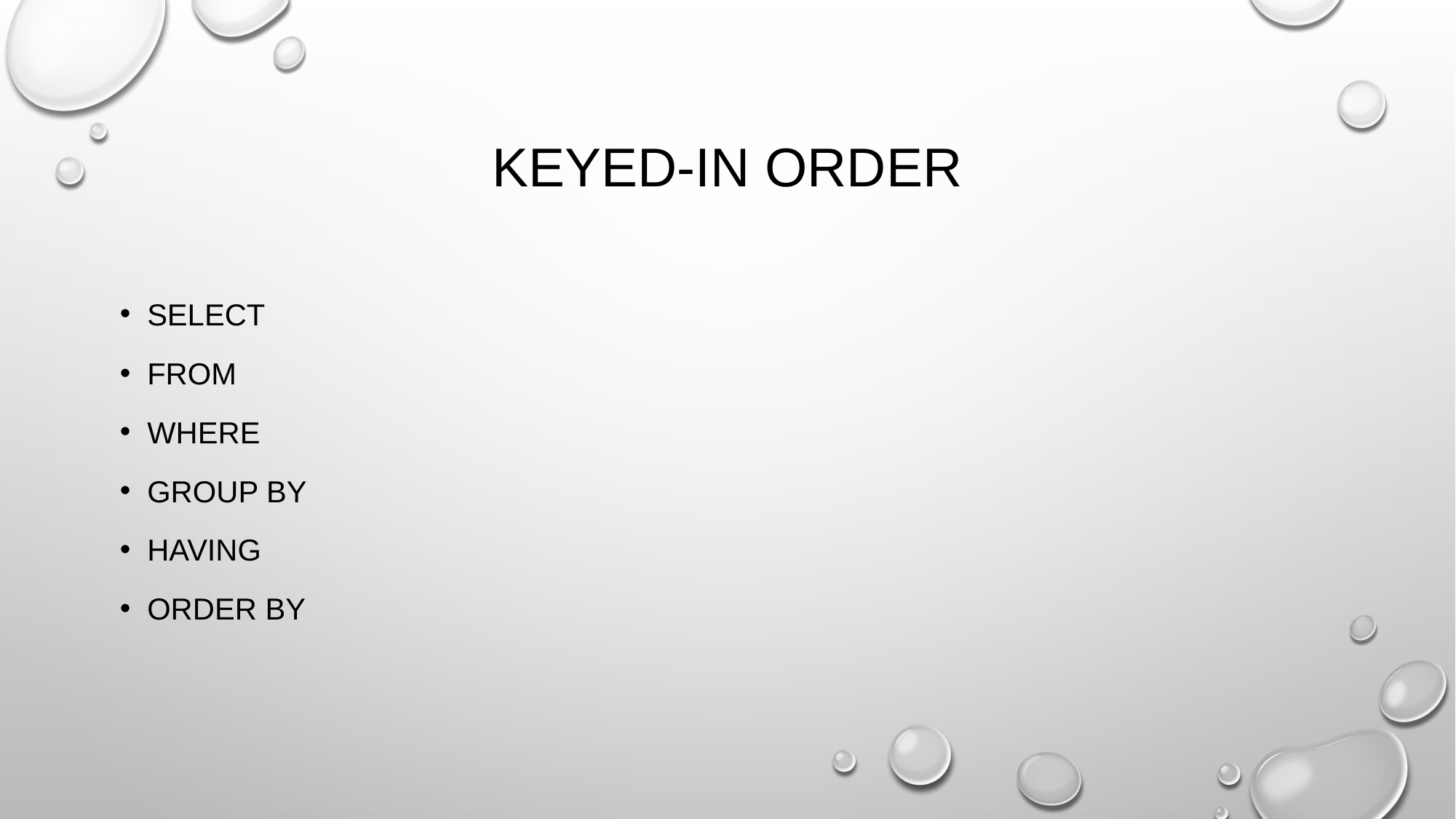

# Keyed-in order
SELECT
FROM
WHERE
GROUP BY
HAVING
ORDER BY